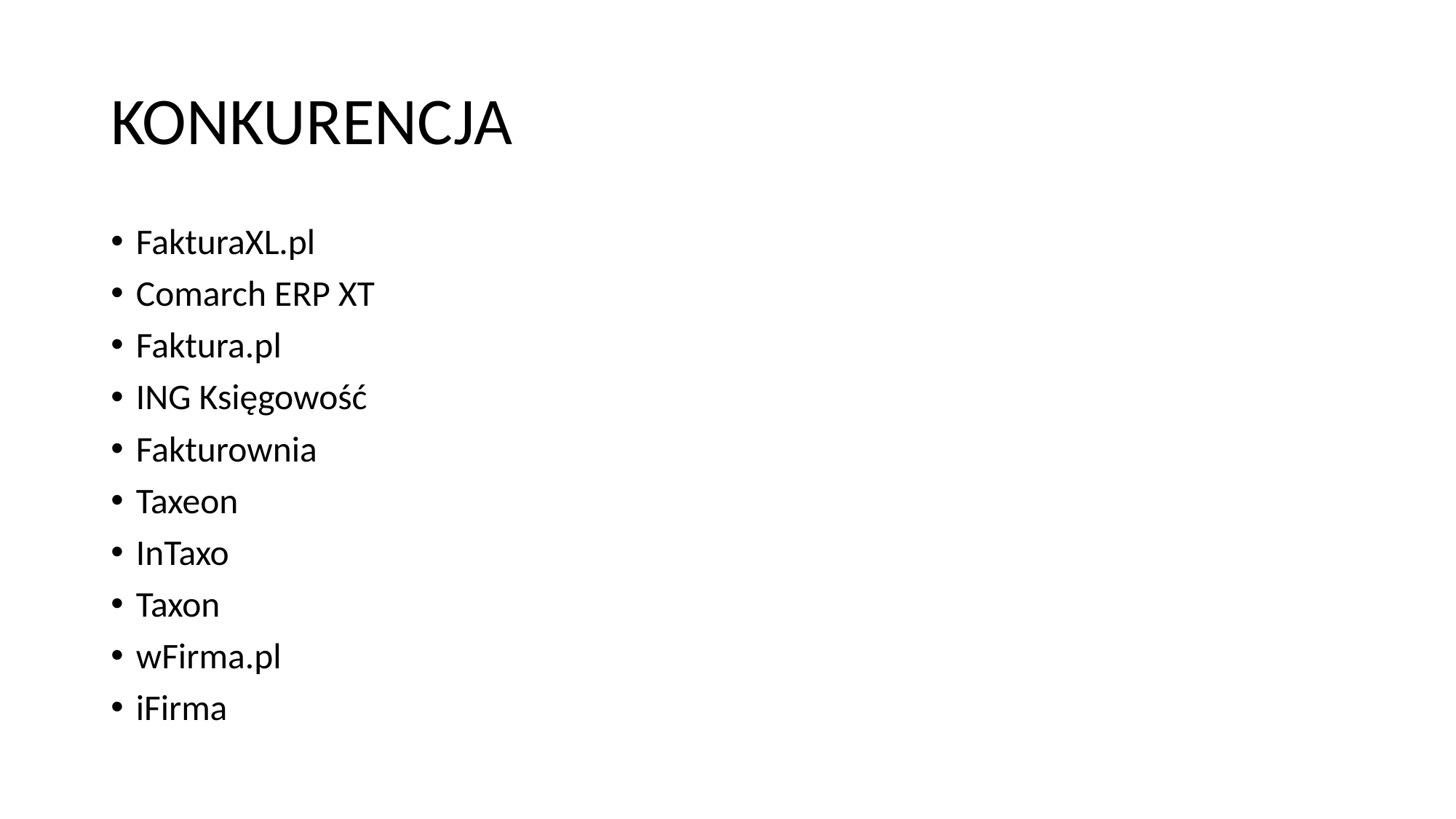

# KONKURENCJA
FakturaXL.pl
Comarch ERP XT
Faktura.pl
ING Księgowość
Fakturownia
Taxeon
InTaxo
Taxon
wFirma.pl
iFirma